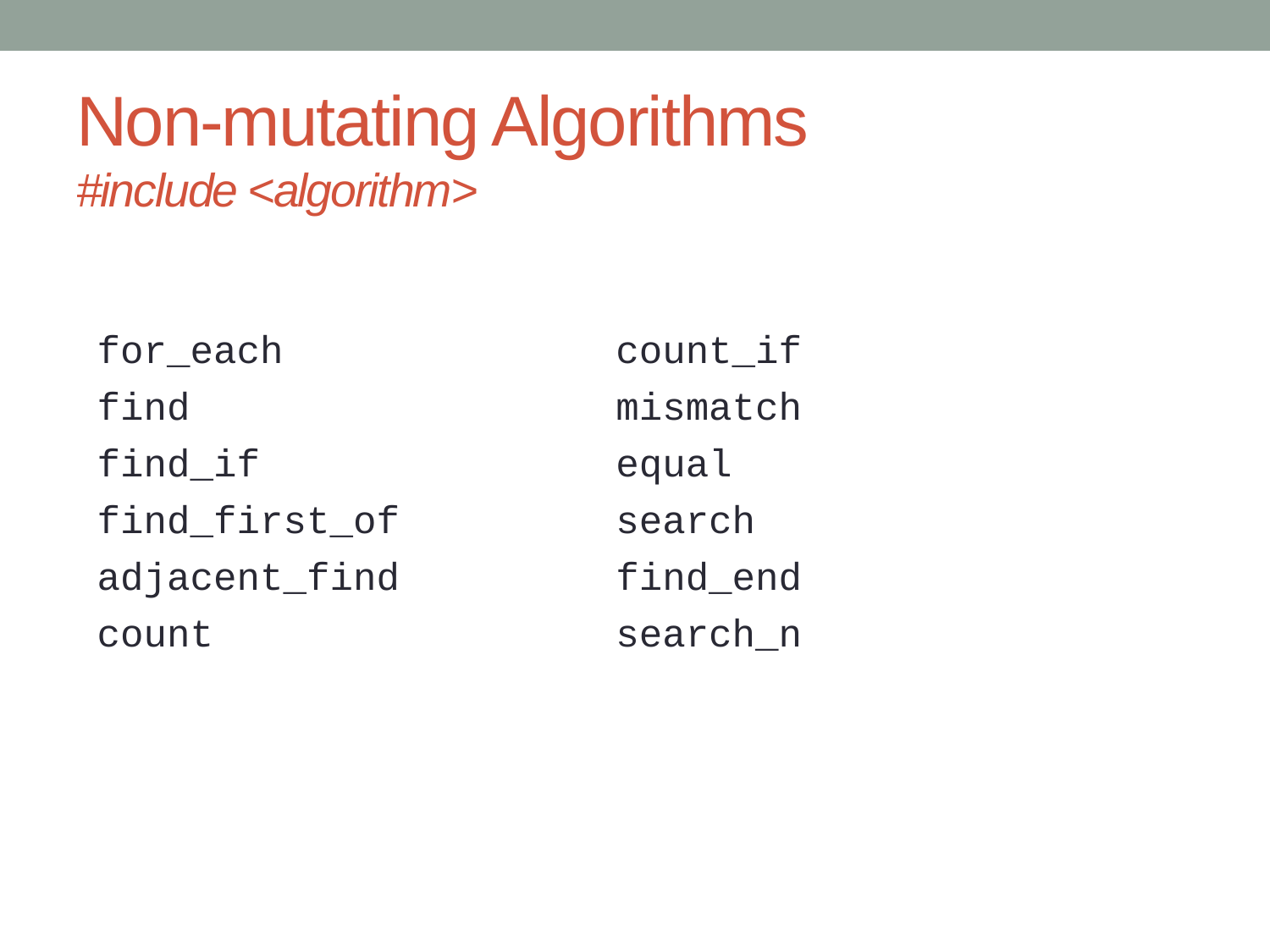

# Non-mutating Algorithms #include <algorithm>
for_each
find
find_if
find_first_of
adjacent_find
count
count_if
mismatch
equal
search
find_end
search_n